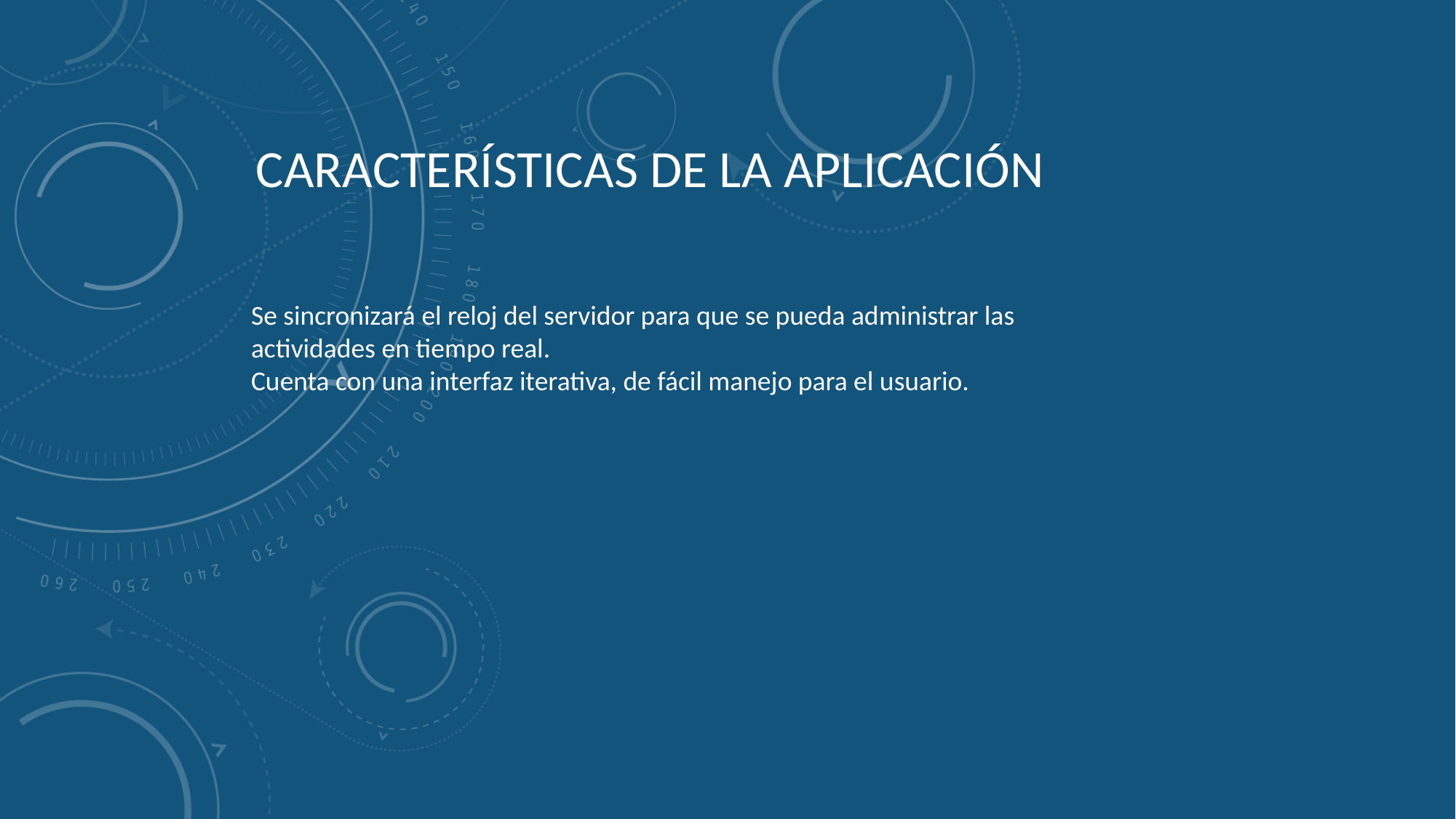

Características de la aplicación
#
Se sincronizará el reloj del servidor para que se pueda administrar las actividades en tiempo real.
Cuenta con una interfaz iterativa, de fácil manejo para el usuario.